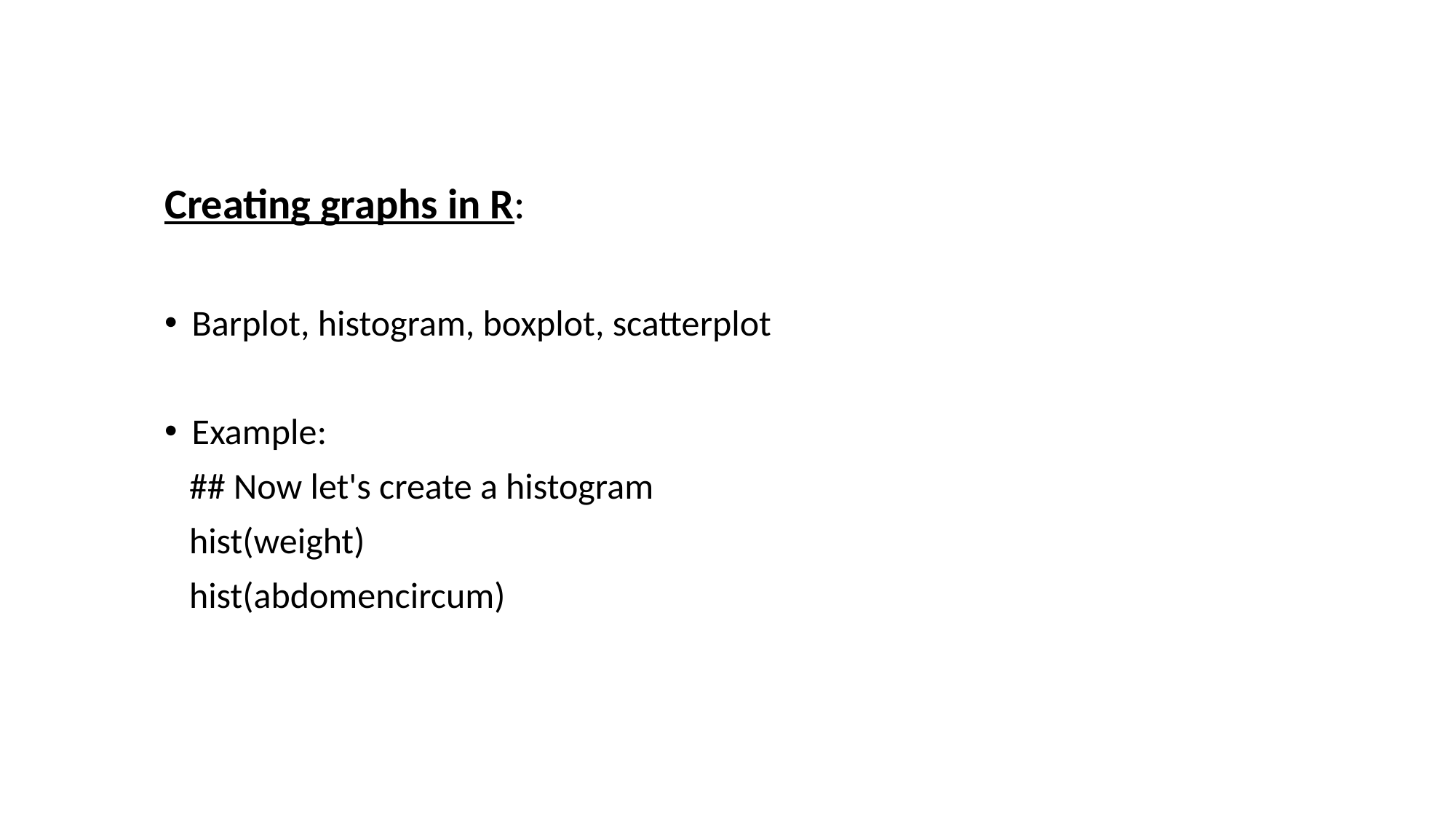

Creating graphs in R:

Barplot, histogram, boxplot, scatterplot

Example:
   ## Now let's create a histogram
   hist(weight)
   hist(abdomencircum)